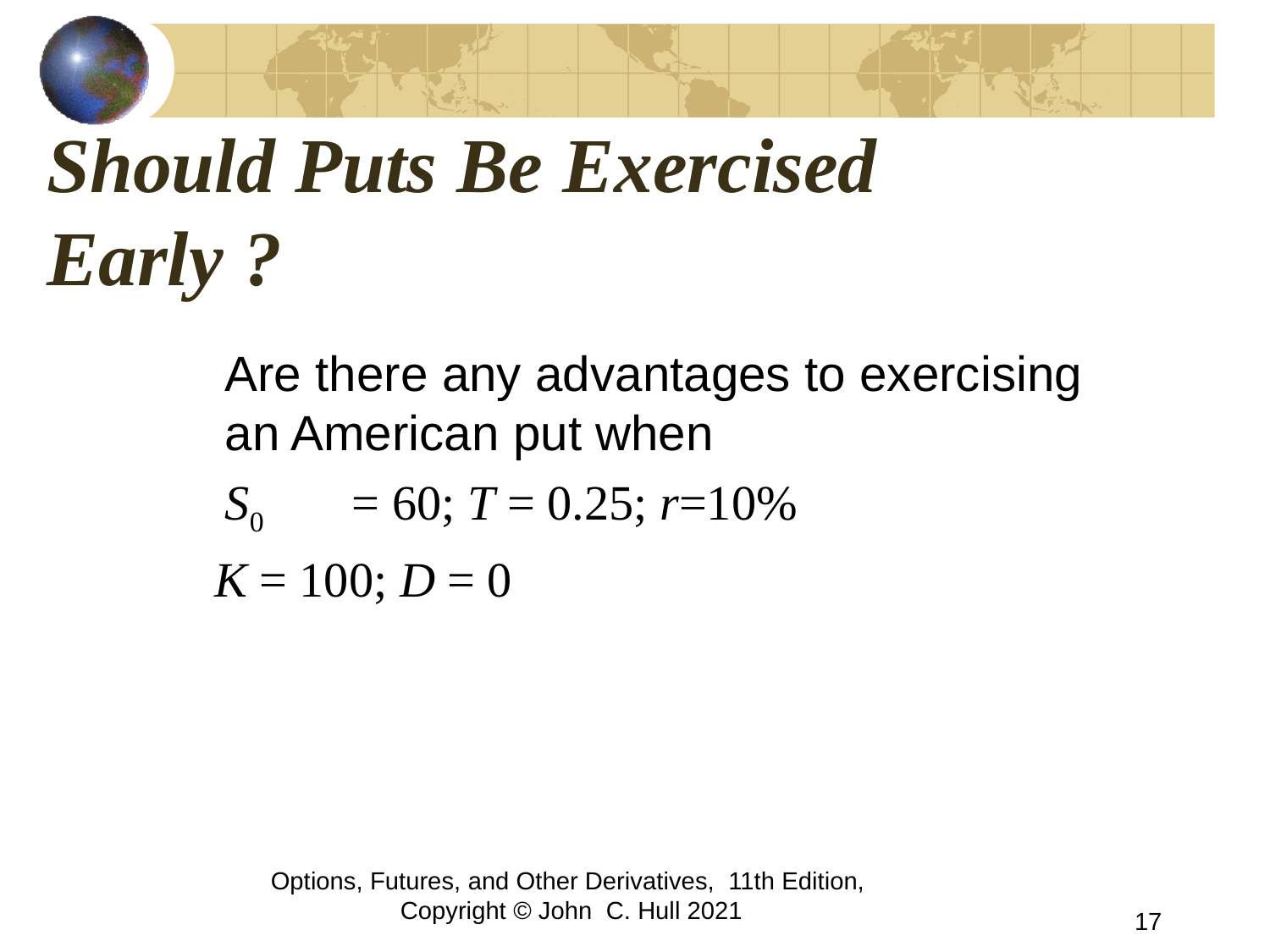

# Should Puts Be Exercised Early ?
	Are there any advantages to exercising an American put when
	S0	= 60; T = 0.25; r=10%
   K = 100; D = 0
Options, Futures, and Other Derivatives,  11th Edition,  Copyright © John  C. Hull 2021
17